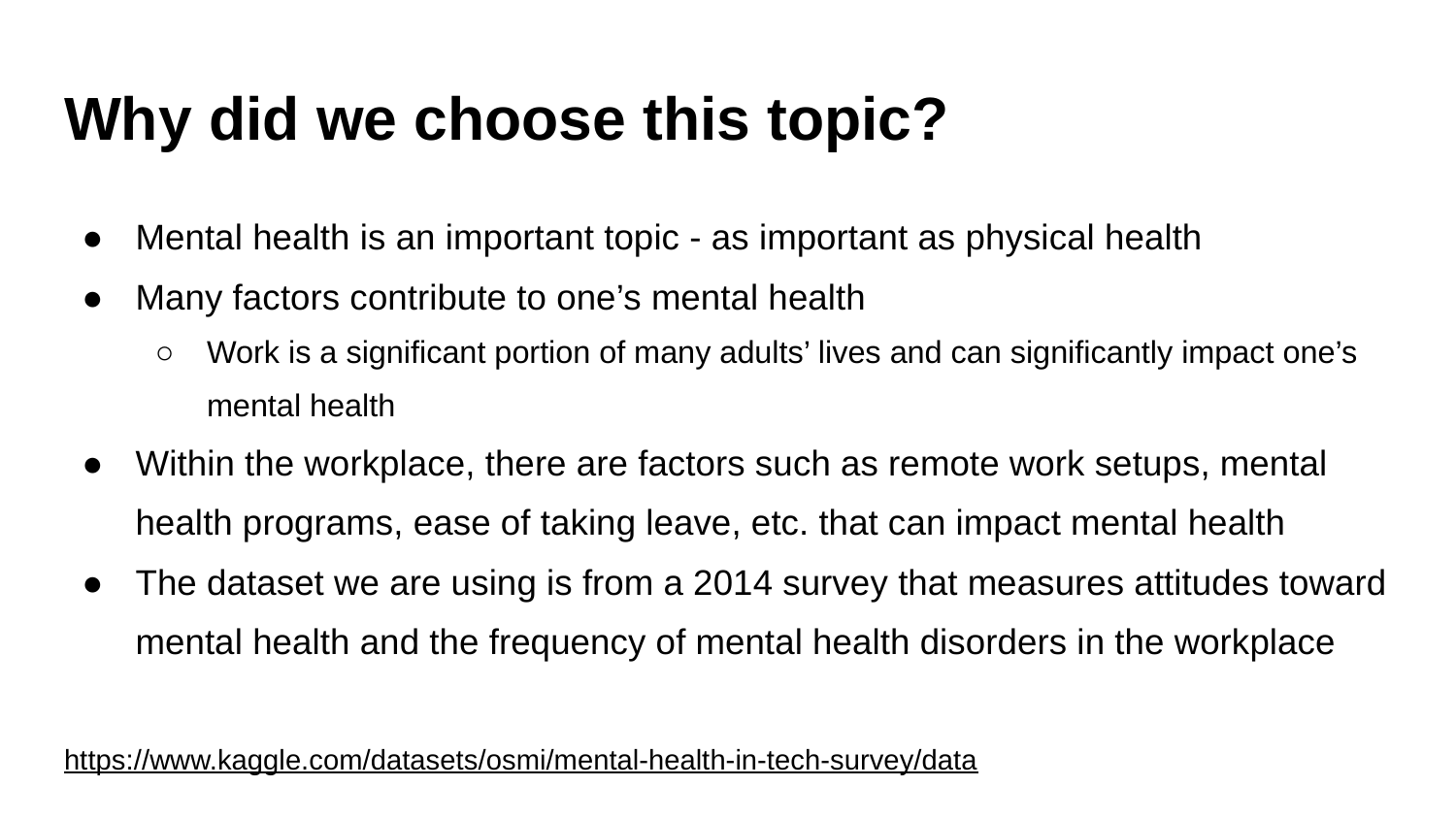

# Why did we choose this topic?
Mental health is an important topic - as important as physical health
Many factors contribute to one’s mental health
Work is a significant portion of many adults’ lives and can significantly impact one’s mental health
Within the workplace, there are factors such as remote work setups, mental health programs, ease of taking leave, etc. that can impact mental health
The dataset we are using is from a 2014 survey that measures attitudes toward mental health and the frequency of mental health disorders in the workplace
https://www.kaggle.com/datasets/osmi/mental-health-in-tech-survey/data